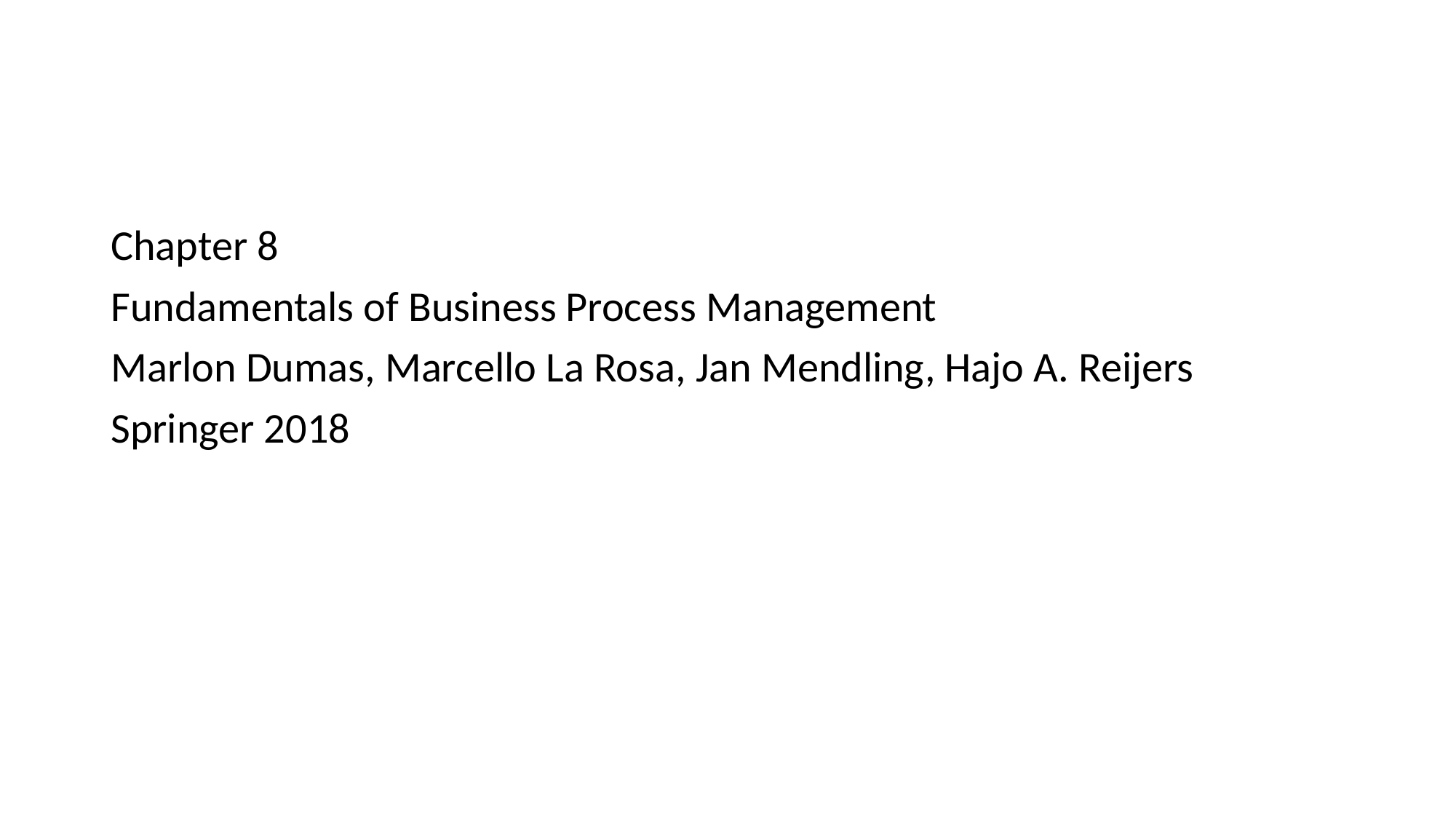

#
Chapter 8
Fundamentals of Business Process Management
Marlon Dumas, Marcello La Rosa, Jan Mendling, Hajo A. Reijers
Springer 2018